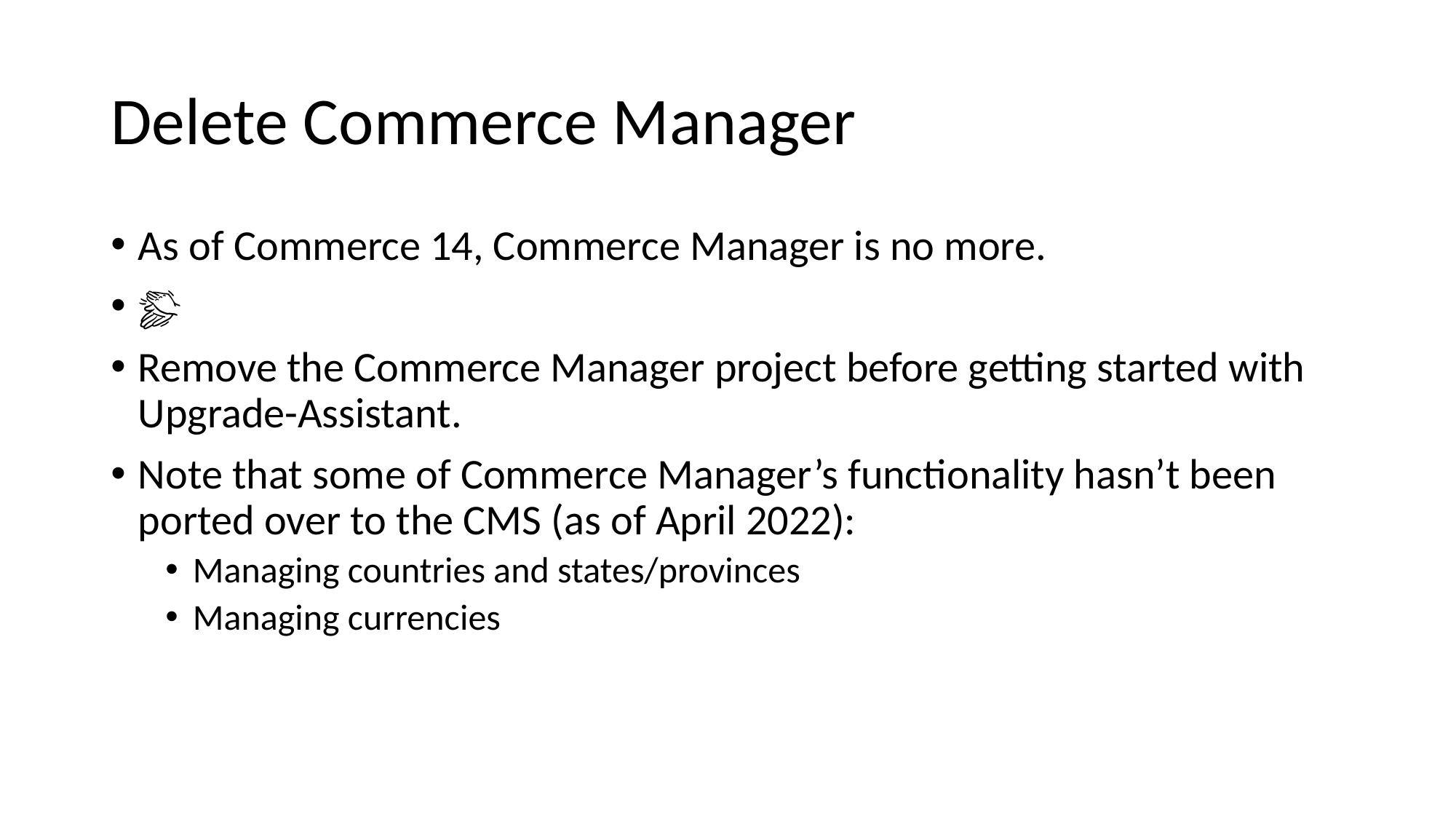

# Delete Commerce Manager
As of Commerce 14, Commerce Manager is no more.
👏
Remove the Commerce Manager project before getting started with Upgrade-Assistant.
Note that some of Commerce Manager’s functionality hasn’t been ported over to the CMS (as of April 2022):
Managing countries and states/provinces
Managing currencies